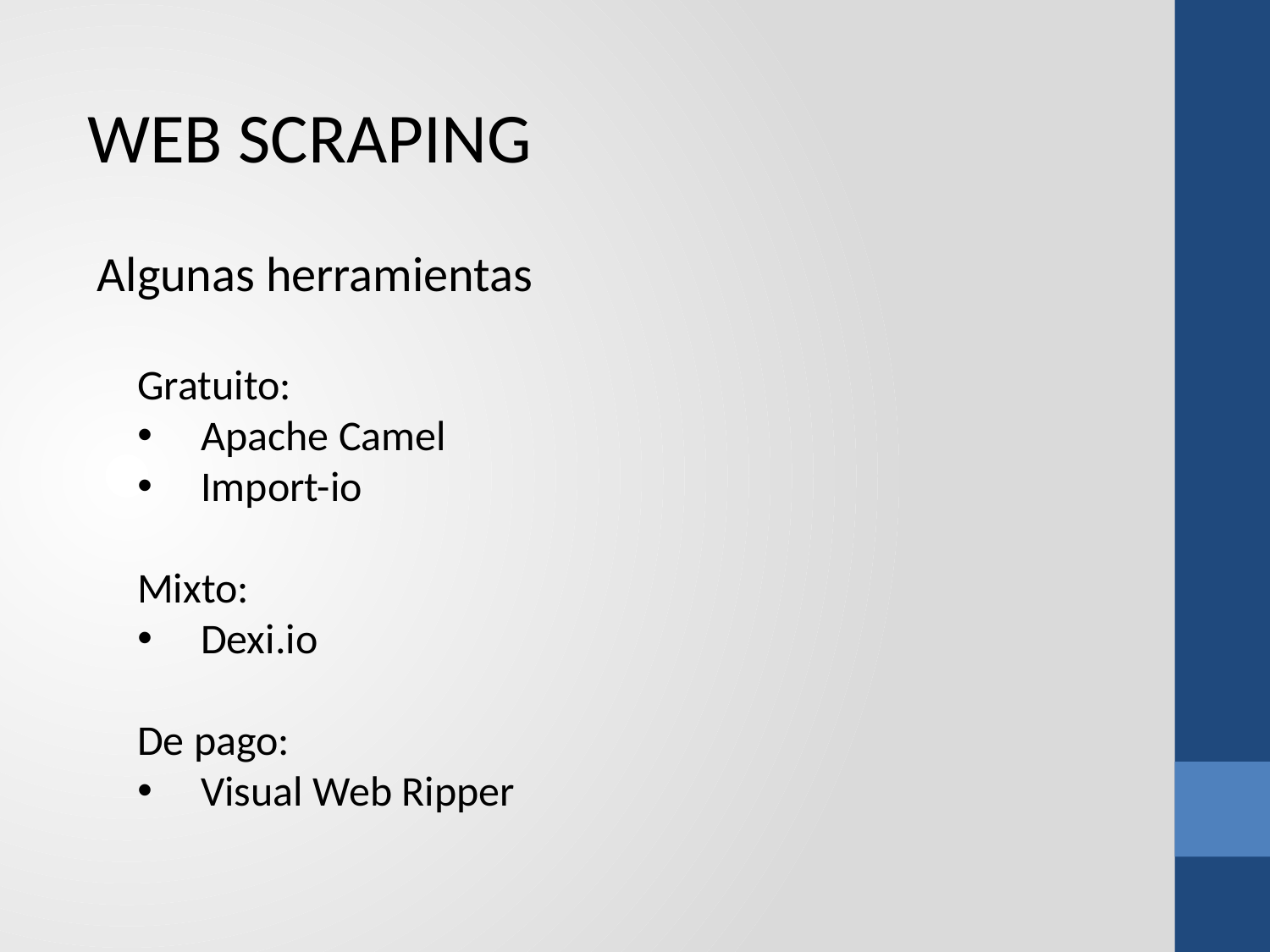

WEB SCRAPING
Algunas herramientas
Gratuito:
Apache Camel
Import-io

Mixto:
Dexi.io

De pago:
Visual Web Ripper